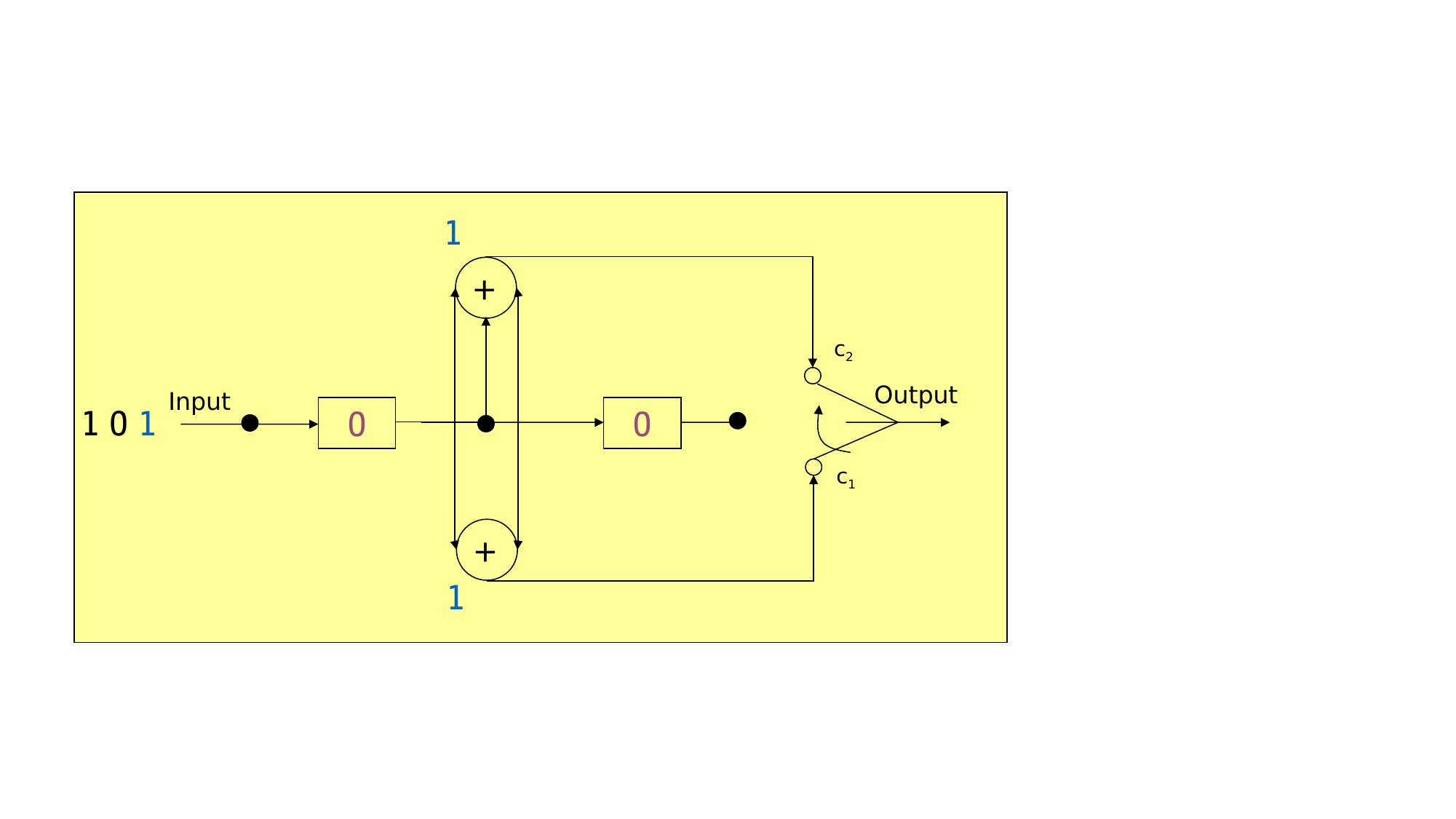

1
+
c2

Output
Input
1 0 1
0
0

c1

+
1